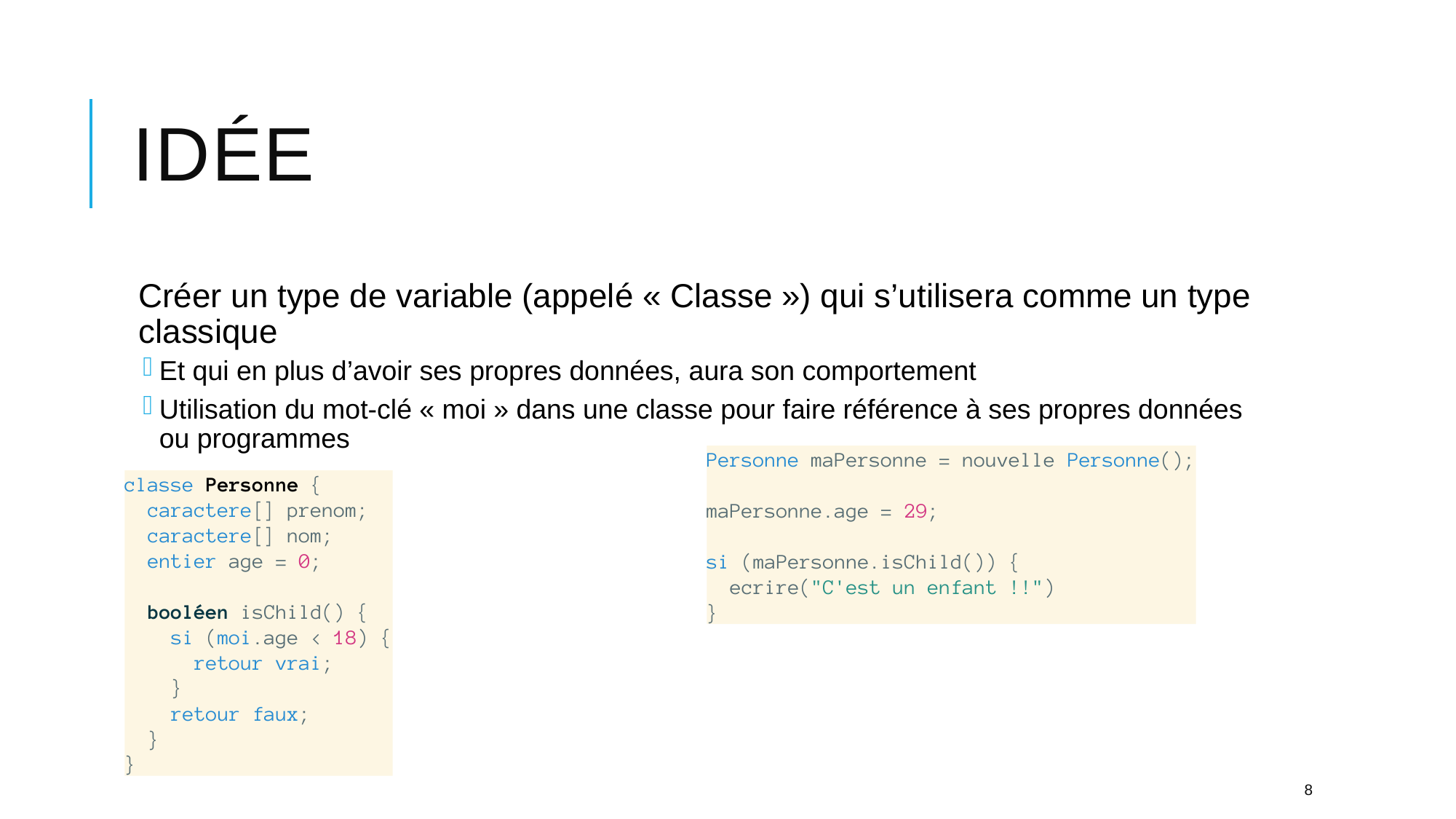

# Idée
Créer un type de variable (appelé « Classe ») qui s’utilisera comme un type classique
Et qui en plus d’avoir ses propres données, aura son comportement
Utilisation du mot-clé « moi » dans une classe pour faire référence à ses propres données ou programmes

Personne maPersonne = nouvelle Personne();

maPersonne.age = 29;

si (maPersonne.isChild()) {
  ecrire("C'est un enfant !!")
}
classe Personne {
  caractere[] prenom;
  caractere[] nom;
  entier age = 0;

  booléen isChild() {
    si (moi.age < 18) {
      retour vrai;
    }
    retour faux;
  }
}
8